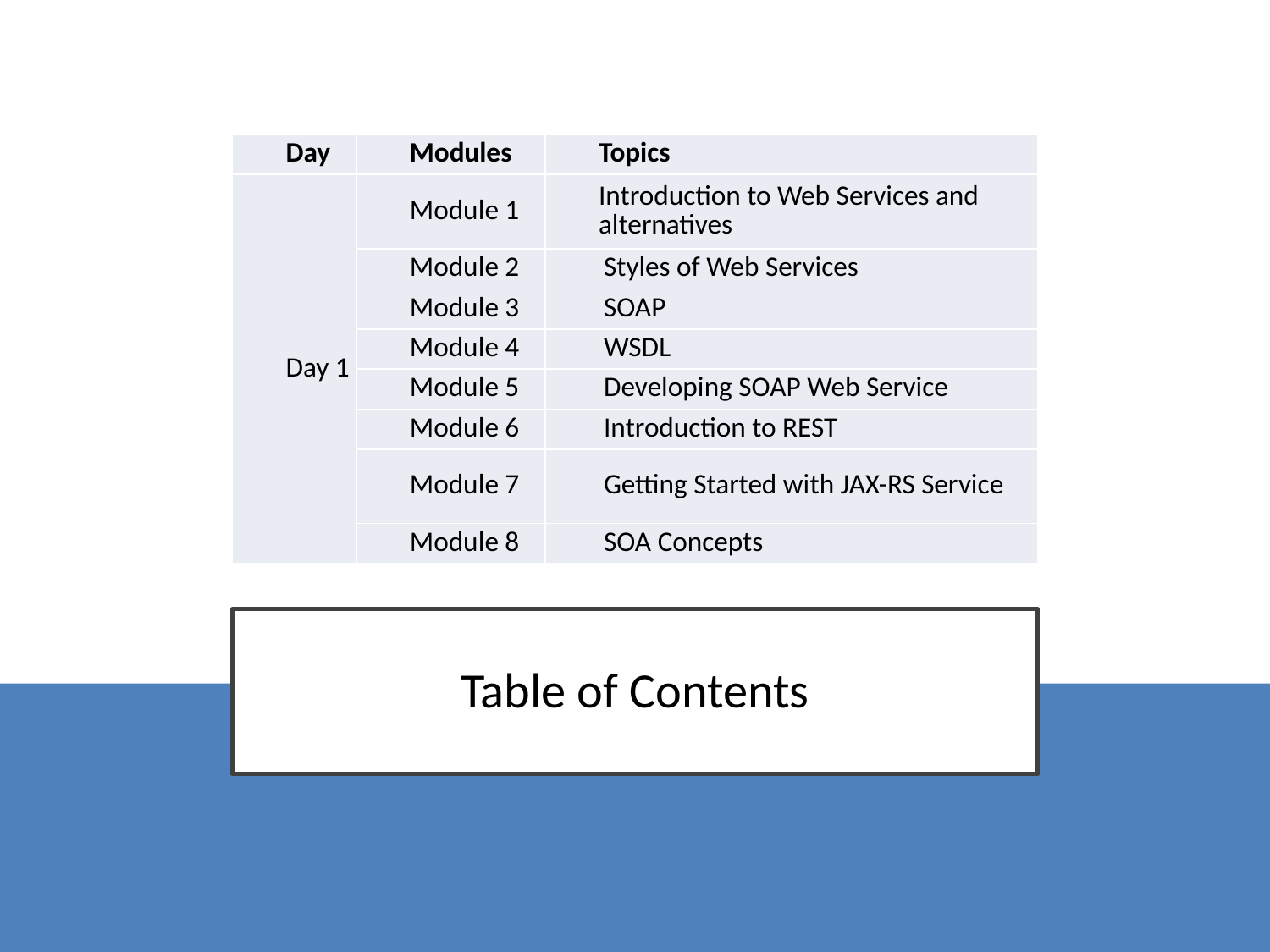

| Day | Modules | Topics |
| --- | --- | --- |
| Day 1 | Module 1 | Introduction to Web Services and alternatives |
|  | Module 2 | Styles of Web Services |
|  | Module 3 | SOAP |
|  | Module 4 | WSDL |
|  | Module 5 | Developing SOAP Web Service |
|  | Module 6 | Introduction to REST |
|  | Module 7 | Getting Started with JAX-RS Service |
|  | Module 8 | SOA Concepts |
# Table of Contents